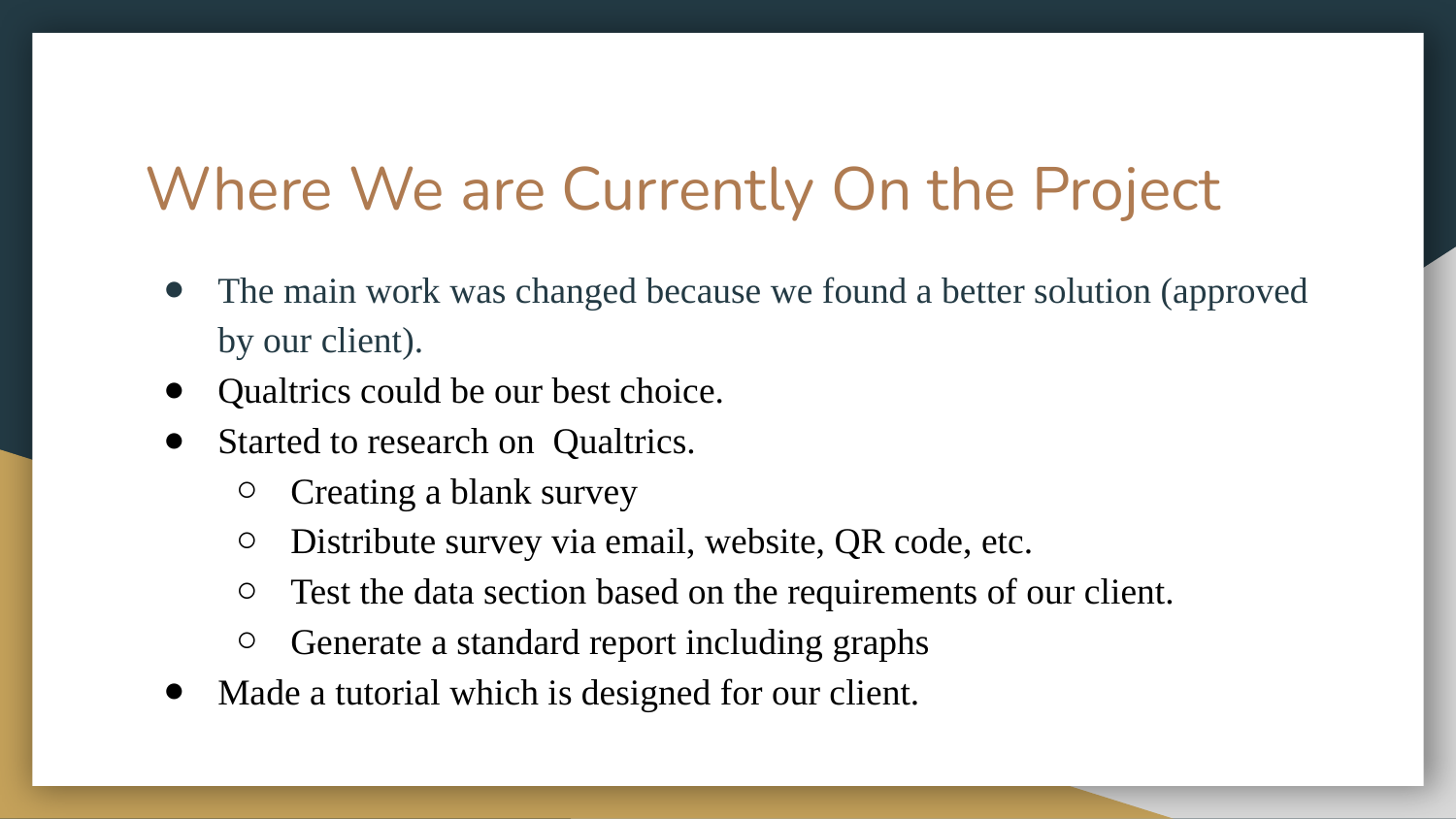

# Where We are Currently On the Project
The main work was changed because we found a better solution (approved by our client).
Qualtrics could be our best choice.
Started to research on  Qualtrics.
Creating a blank survey
Distribute survey via email, website, QR code, etc.
Test the data section based on the requirements of our client.
Generate a standard report including graphs
Made a tutorial which is designed for our client.